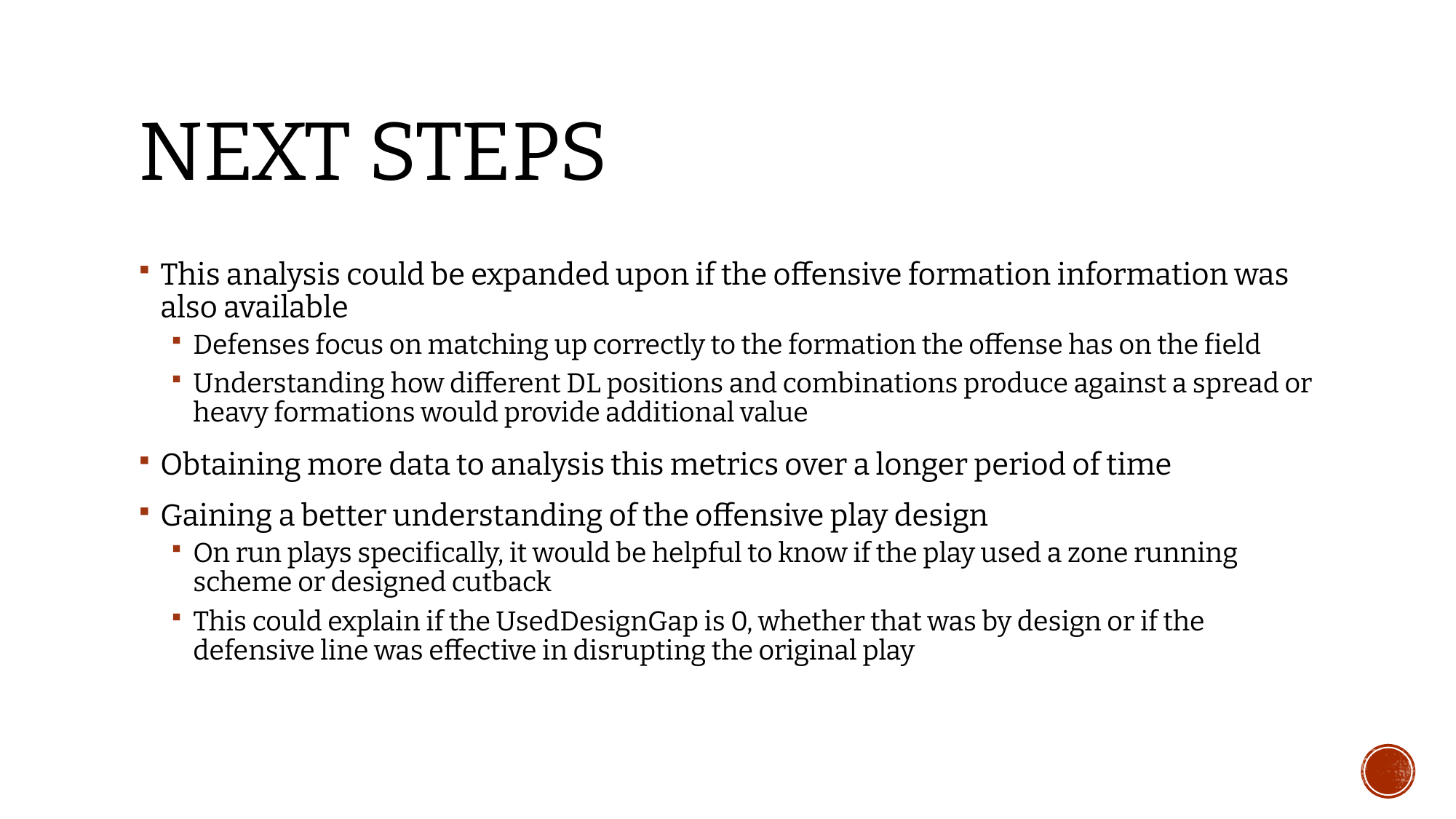

# Next Steps
This analysis could be expanded upon if the offensive formation information was also available
Defenses focus on matching up correctly to the formation the offense has on the field
Understanding how different DL positions and combinations produce against a spread or heavy formations would provide additional value
Obtaining more data to analysis this metrics over a longer period of time
Gaining a better understanding of the offensive play design
On run plays specifically, it would be helpful to know if the play used a zone running scheme or designed cutback
This could explain if the UsedDesignGap is 0, whether that was by design or if the defensive line was effective in disrupting the original play